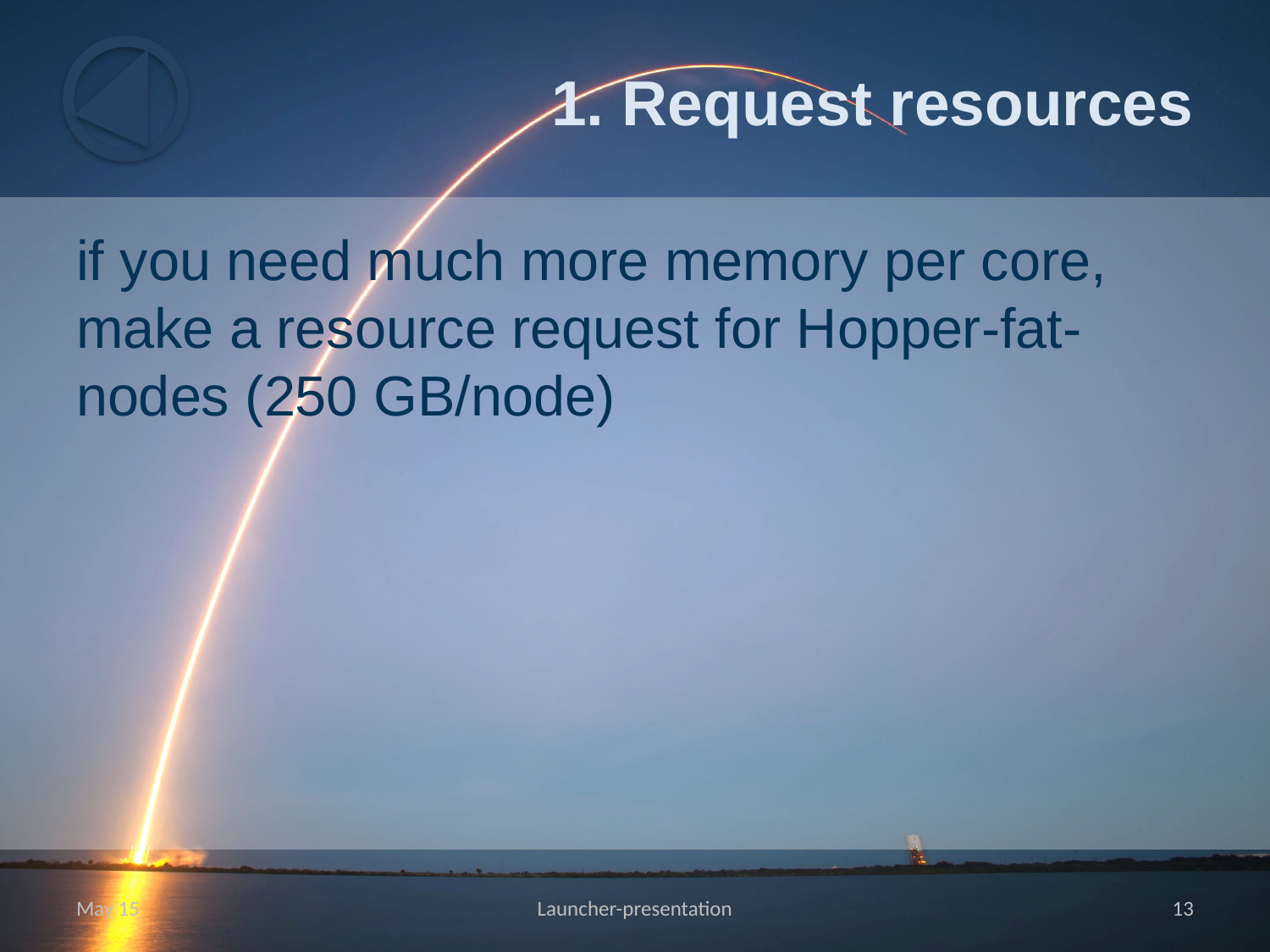

# 1. Request resources
if you need much more memory per core, make a resource request for Hopper-fat-nodes (250 GB/node)
May 15
Launcher-presentation
13